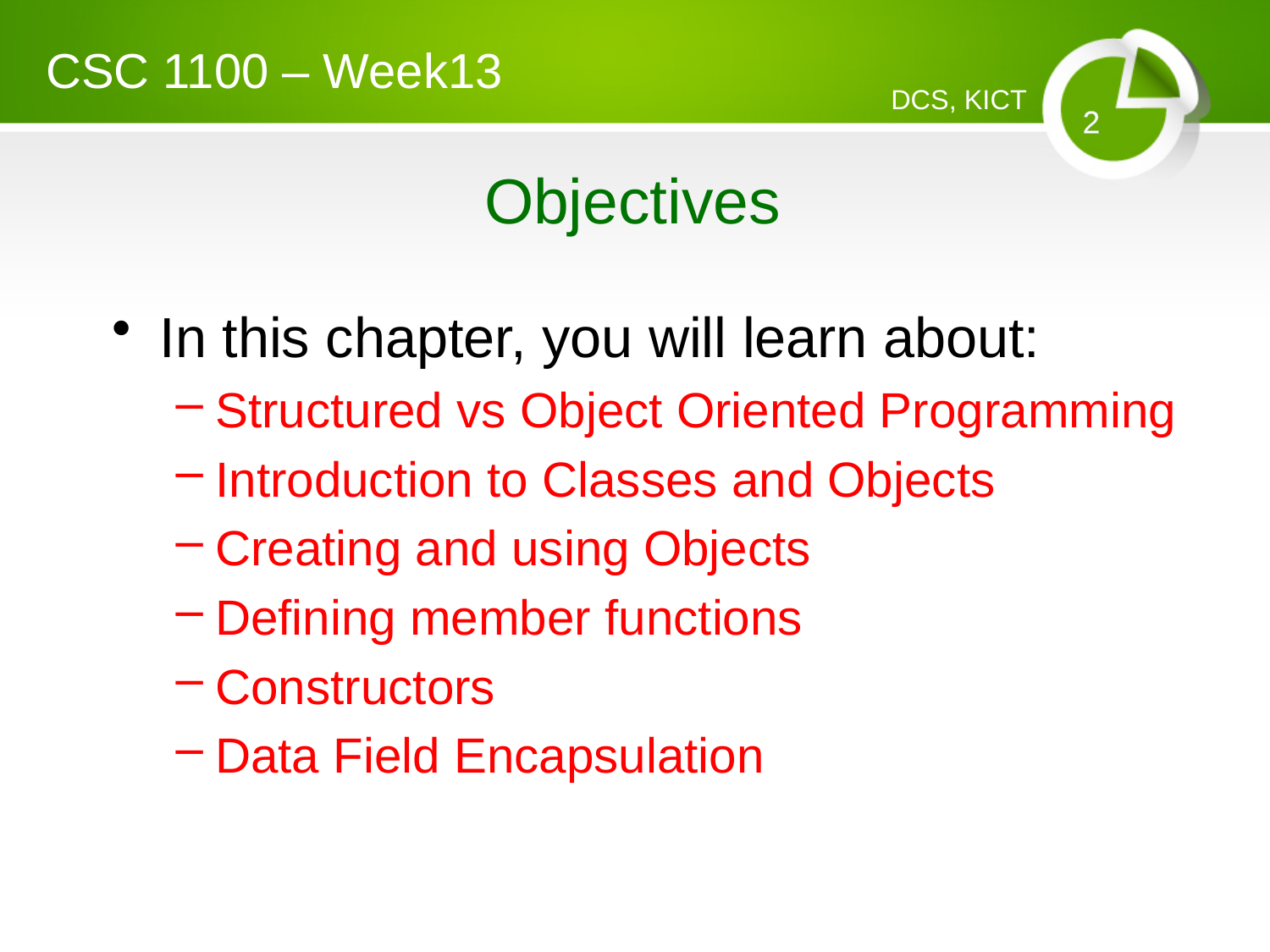

CSC 1100 – Week13
DCS, KICT
2
# Objectives
In this chapter, you will learn about:
Structured vs Object Oriented Programming
Introduction to Classes and Objects
Creating and using Objects
Defining member functions
Constructors
Data Field Encapsulation